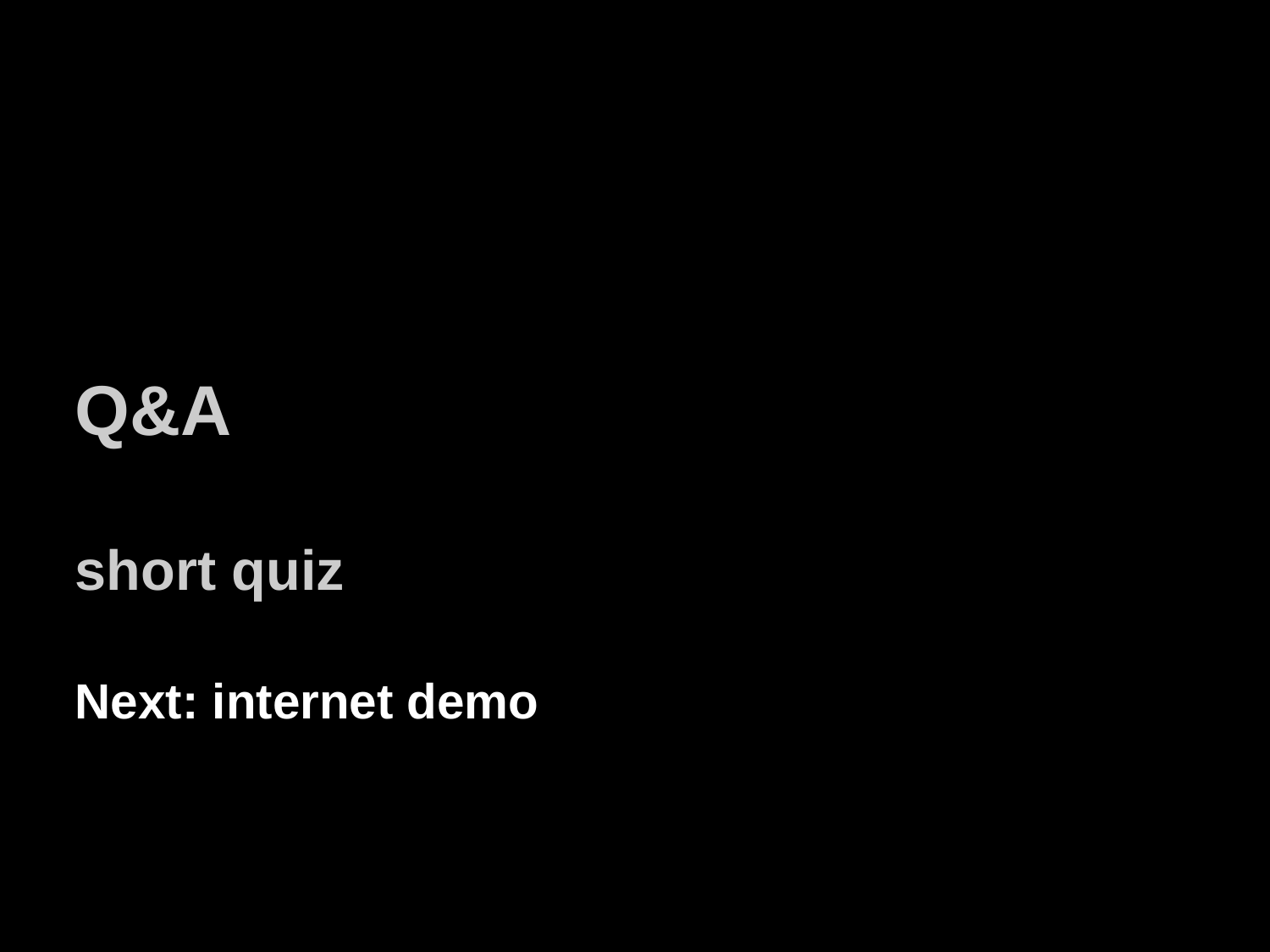

# Q&A short quiz Next: internet demo